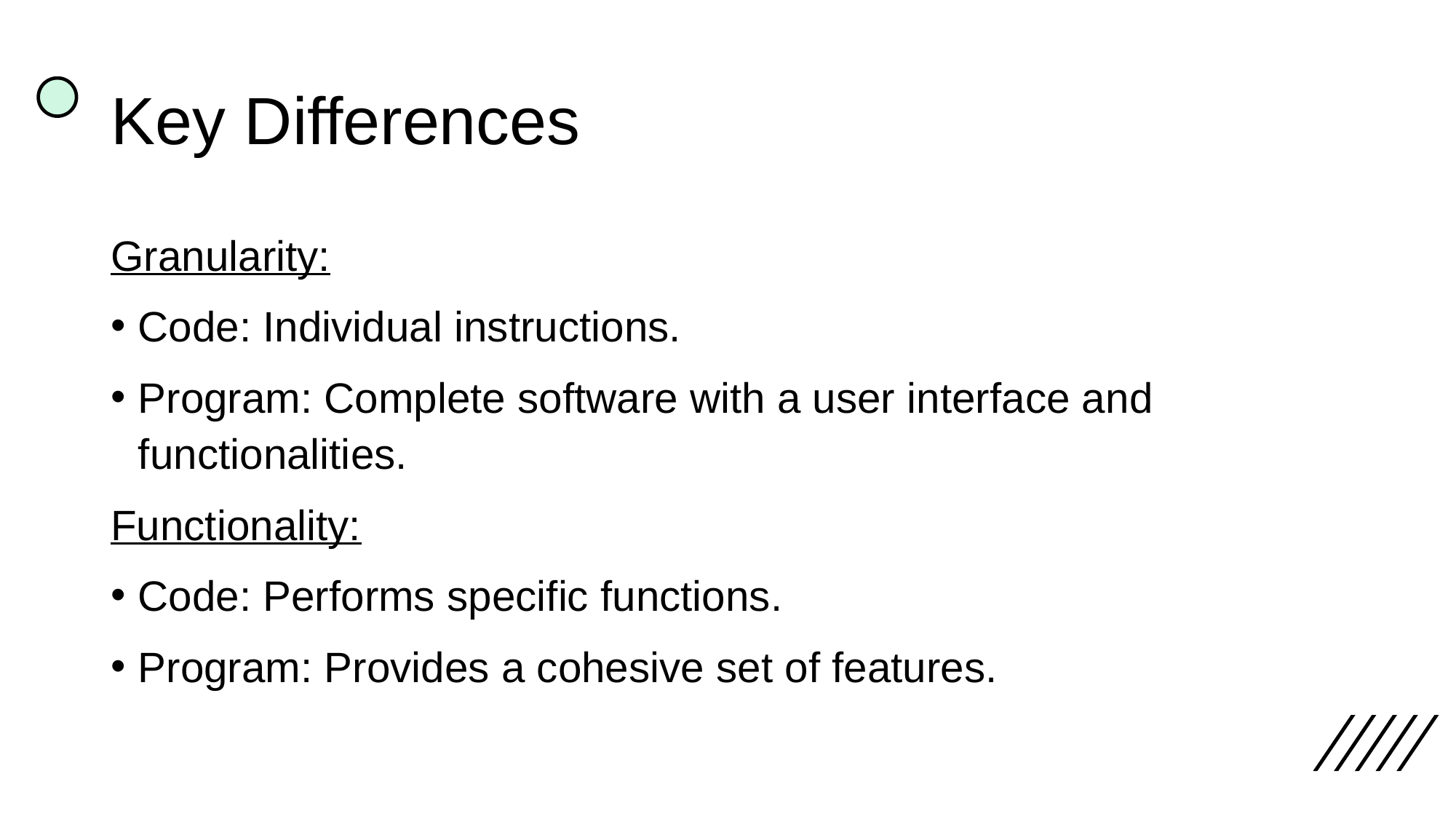

# Key Differences
Granularity:
Code: Individual instructions.
Program: Complete software with a user interface and functionalities.
Functionality:
Code: Performs specific functions.
Program: Provides a cohesive set of features.